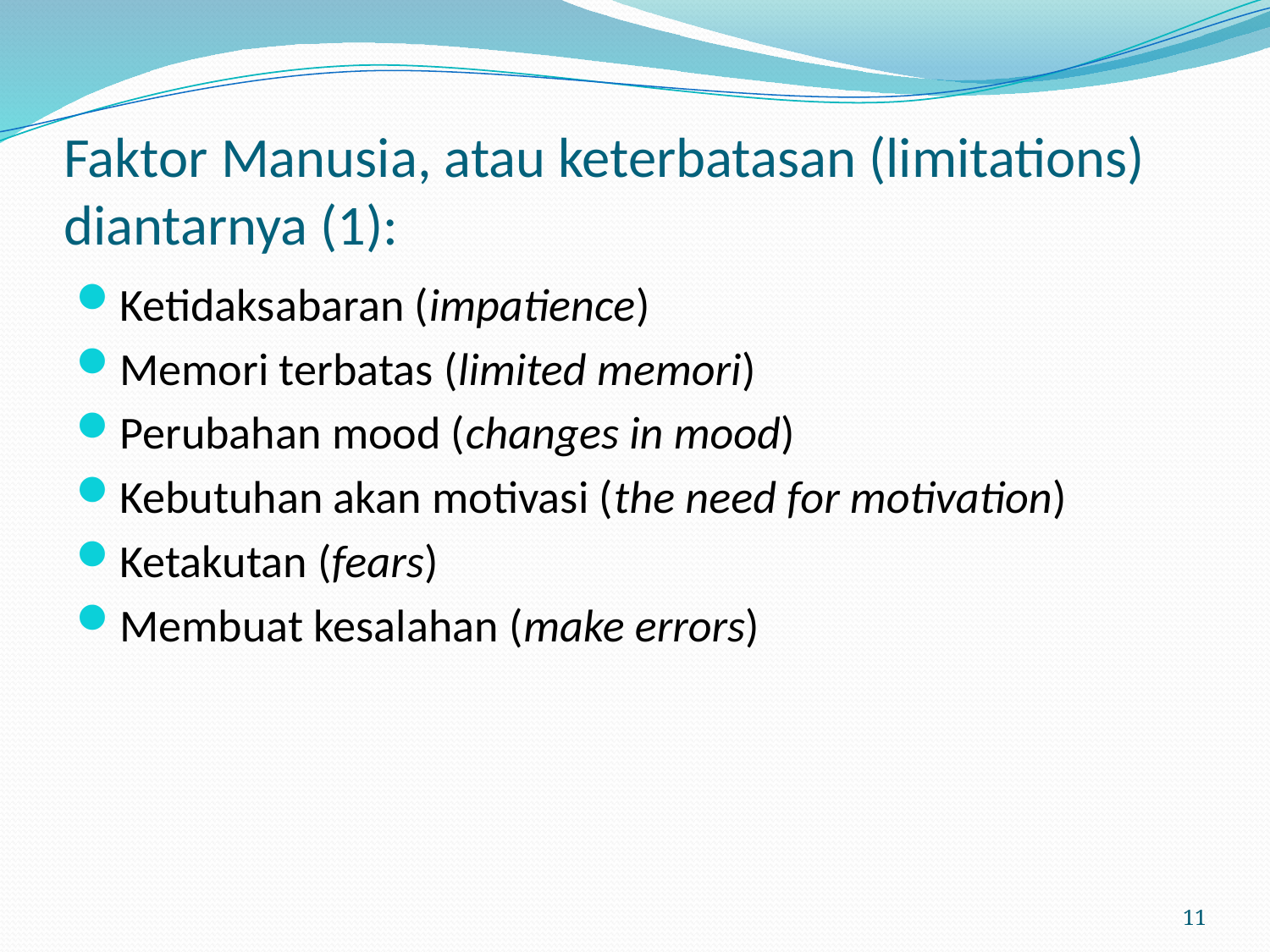

# Faktor Manusia, atau keterbatasan (limitations) diantarnya (1):
Ketidaksabaran (impatience)
Memori terbatas (limited memori)
Perubahan mood (changes in mood)
Kebutuhan akan motivasi (the need for motivation)
Ketakutan (fears)
Membuat kesalahan (make errors)
11